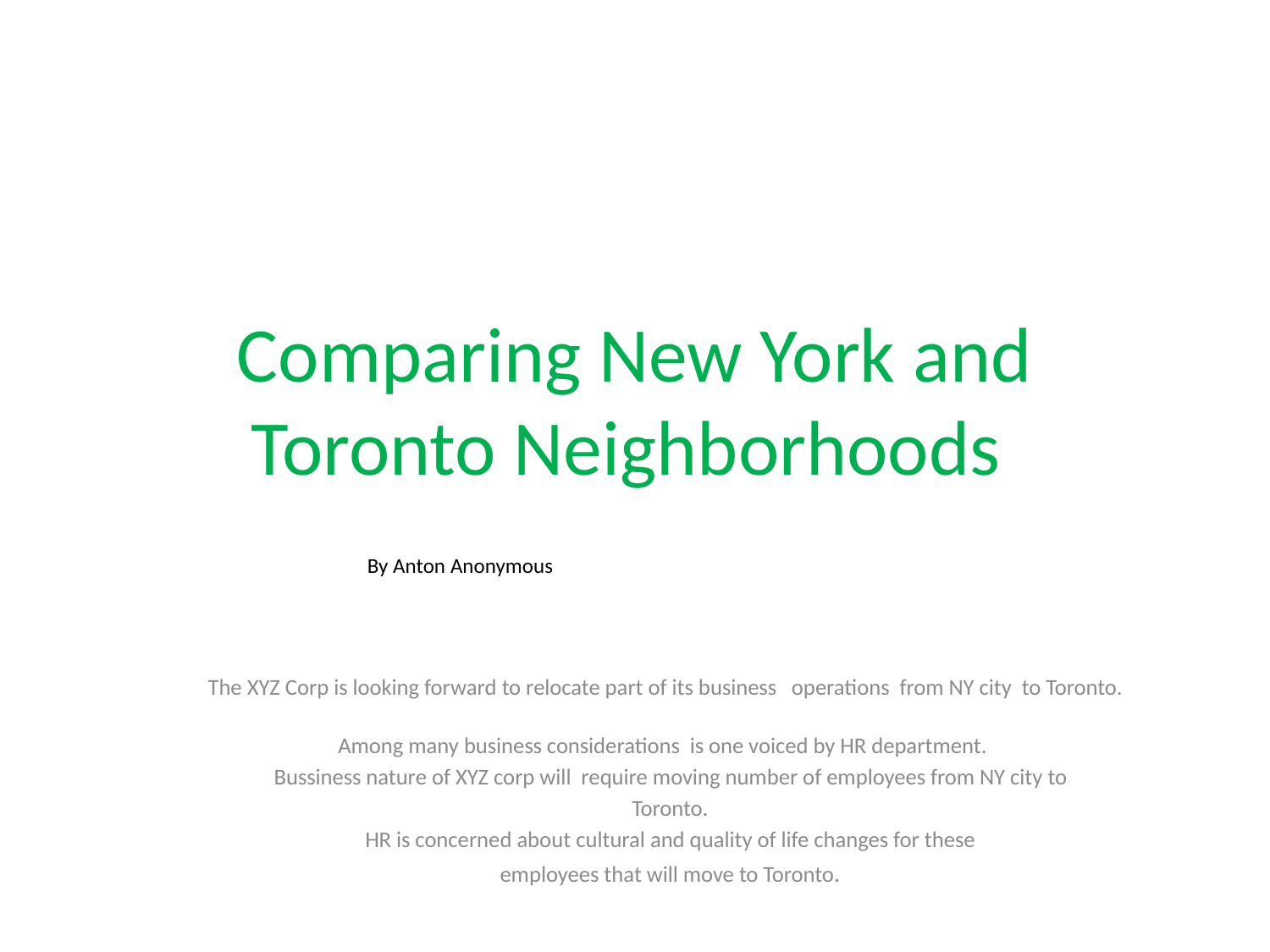

# Comparing New York and Toronto Neighborhoods
By Anton Anonymous
 The XYZ Corp is looking forward to relocate part of its business   operations  from NY city  to Toronto.

Among many business considerations  is one voiced by HR department.
    Bussiness nature of XYZ corp will  require moving number of employees from NY city to
   Toronto.
   HR is concerned about cultural and quality of life changes for these
   employees that will move to Toronto.